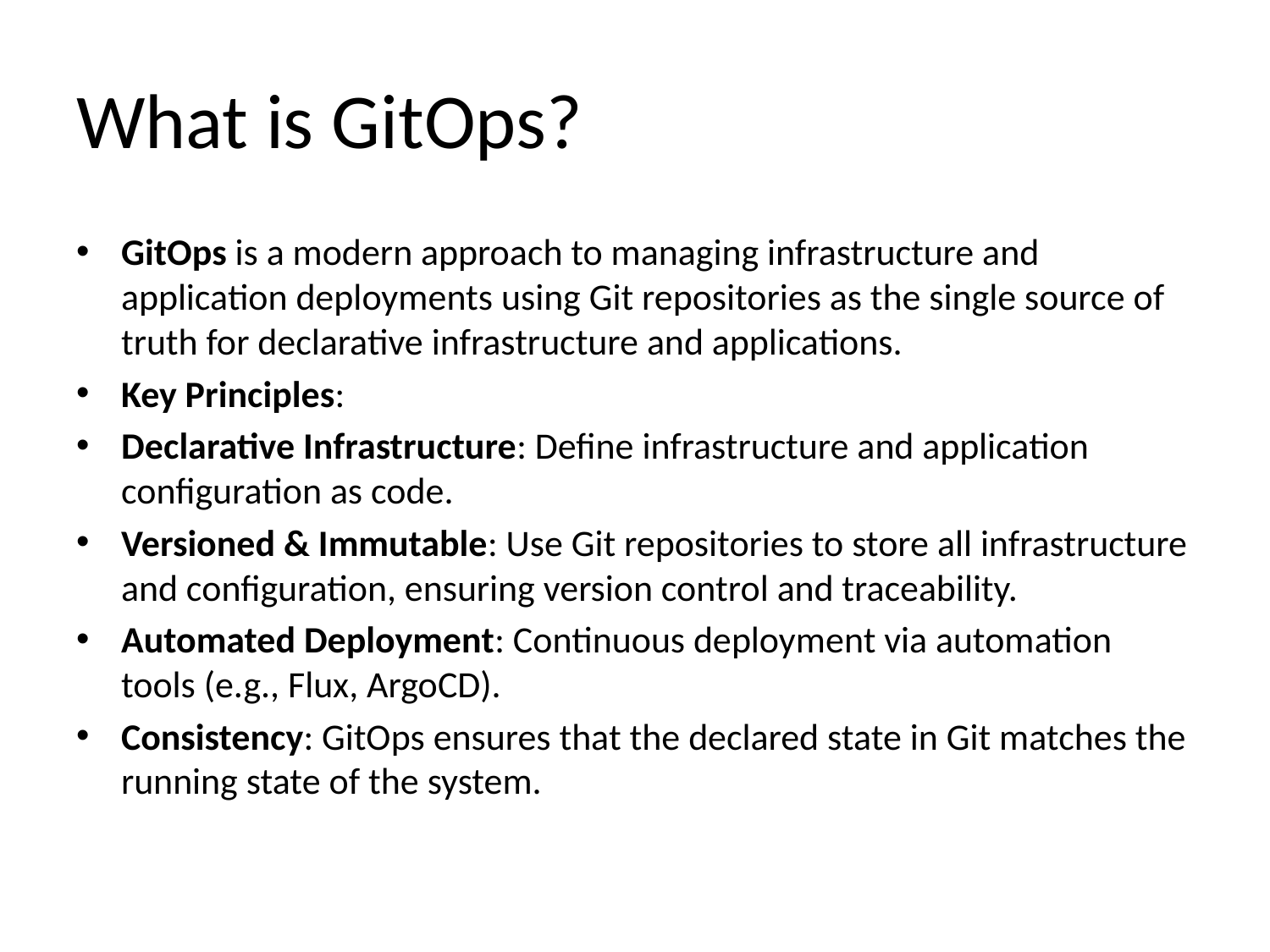

# What is GitOps?
GitOps is a modern approach to managing infrastructure and application deployments using Git repositories as the single source of truth for declarative infrastructure and applications.
Key Principles:
Declarative Infrastructure: Define infrastructure and application configuration as code.
Versioned & Immutable: Use Git repositories to store all infrastructure and configuration, ensuring version control and traceability.
Automated Deployment: Continuous deployment via automation tools (e.g., Flux, ArgoCD).
Consistency: GitOps ensures that the declared state in Git matches the running state of the system.